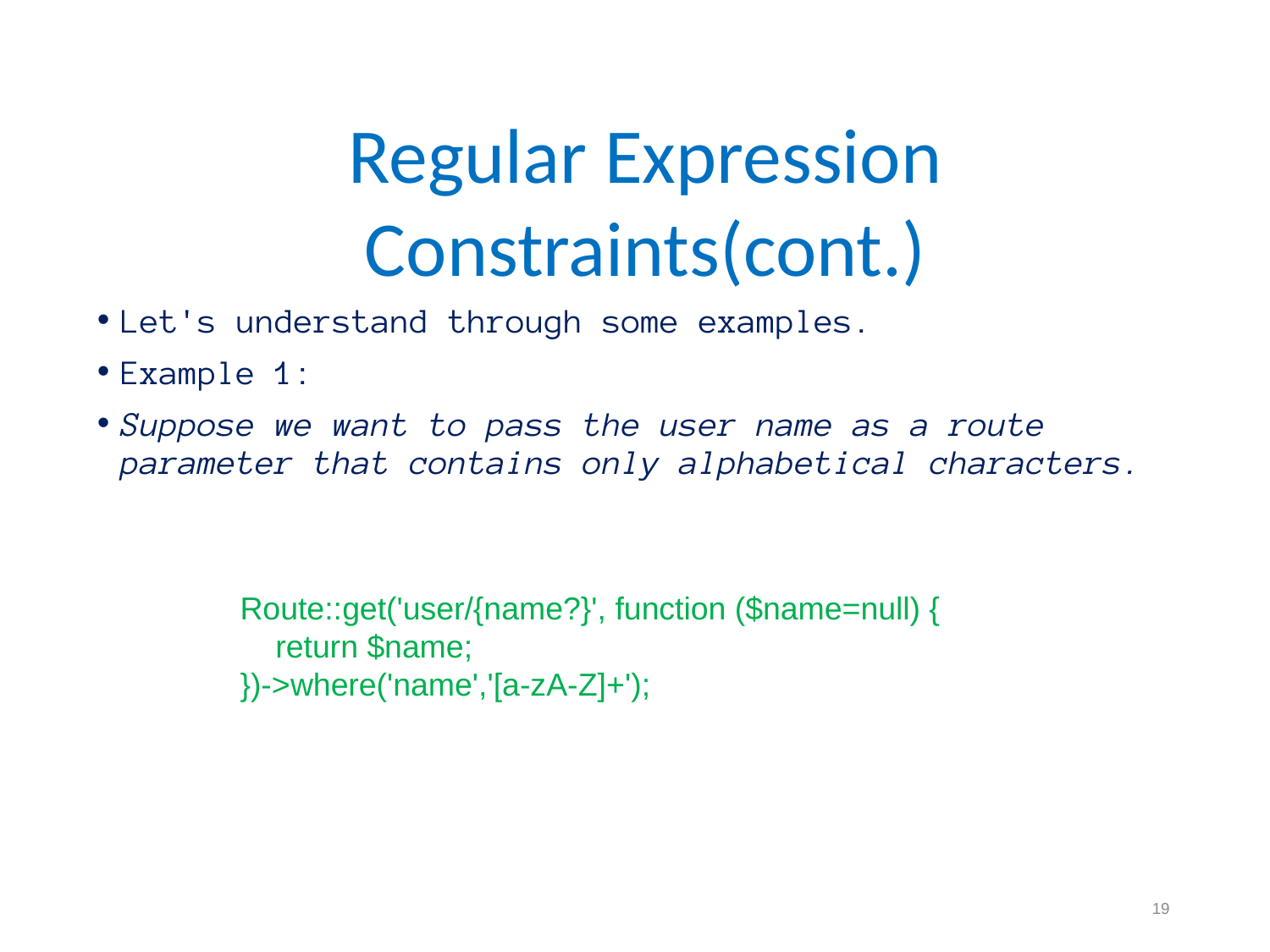

Regular Expression Constraints(cont.)
Let's understand through some examples.
Example 1:
Suppose we want to pass the user name as a route parameter that contains only alphabetical characters.
Route::get('user/{name?}', function ($name=null) {
    return $name;
})->where('name','[a-zA-Z]+');
19